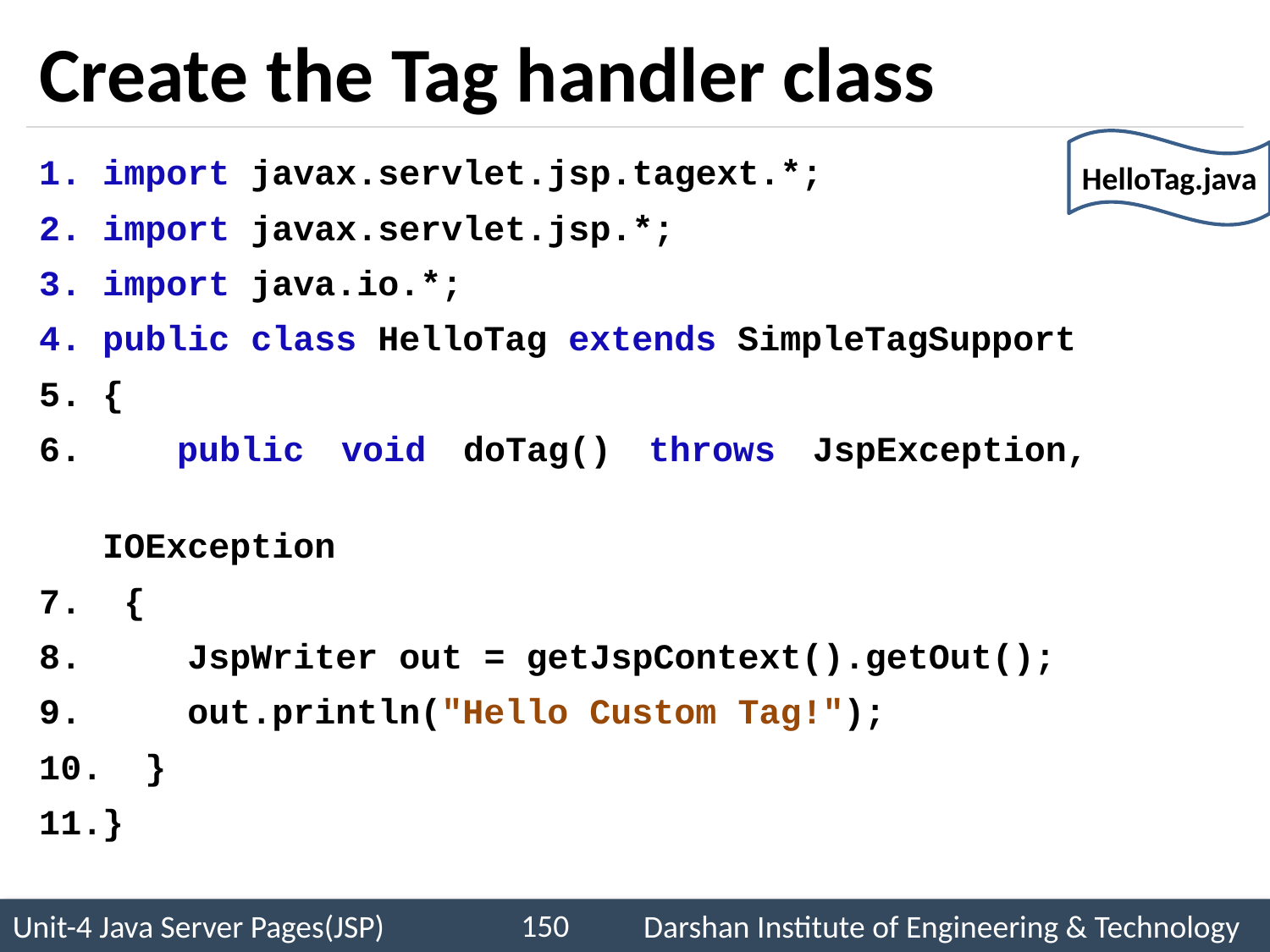

# Create the Tag handler class
HelloTag.java
import javax.servlet.jsp.tagext.*;
import javax.servlet.jsp.*;
import java.io.*;
public class HelloTag extends SimpleTagSupport
{
  public void doTag() throws JspException, 									IOException
 {
    JspWriter out = getJspContext().getOut();
    out.println("Hello Custom Tag!");
  }
}
150